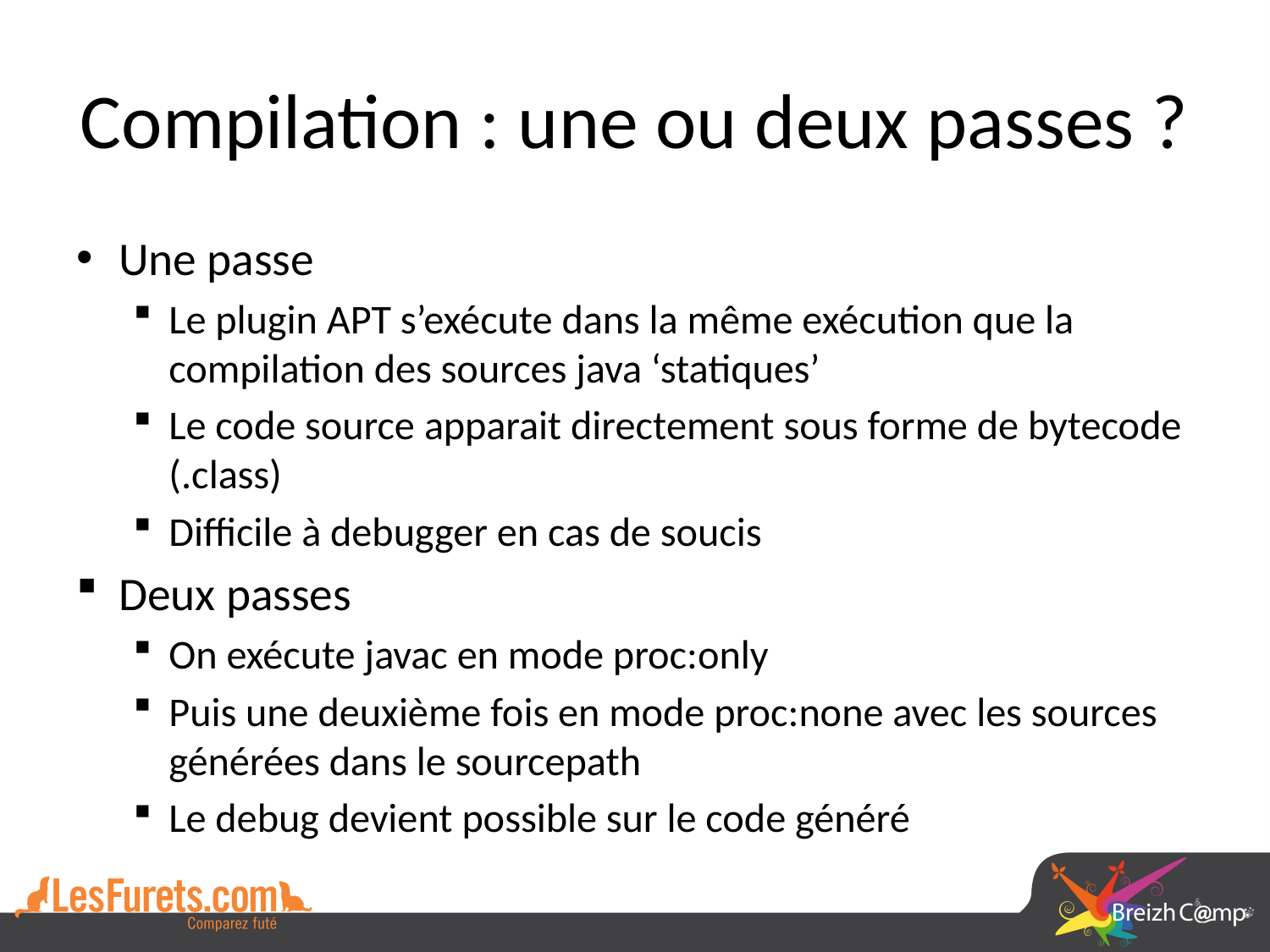

# Compilation : une ou deux passes ?
Une passe
Le plugin APT s’exécute dans la même exécution que la compilation des sources java ‘statiques’
Le code source apparait directement sous forme de bytecode (.class)
Difficile à debugger en cas de soucis
Deux passes
On exécute javac en mode proc:only
Puis une deuxième fois en mode proc:none avec les sources générées dans le sourcepath
Le debug devient possible sur le code généré